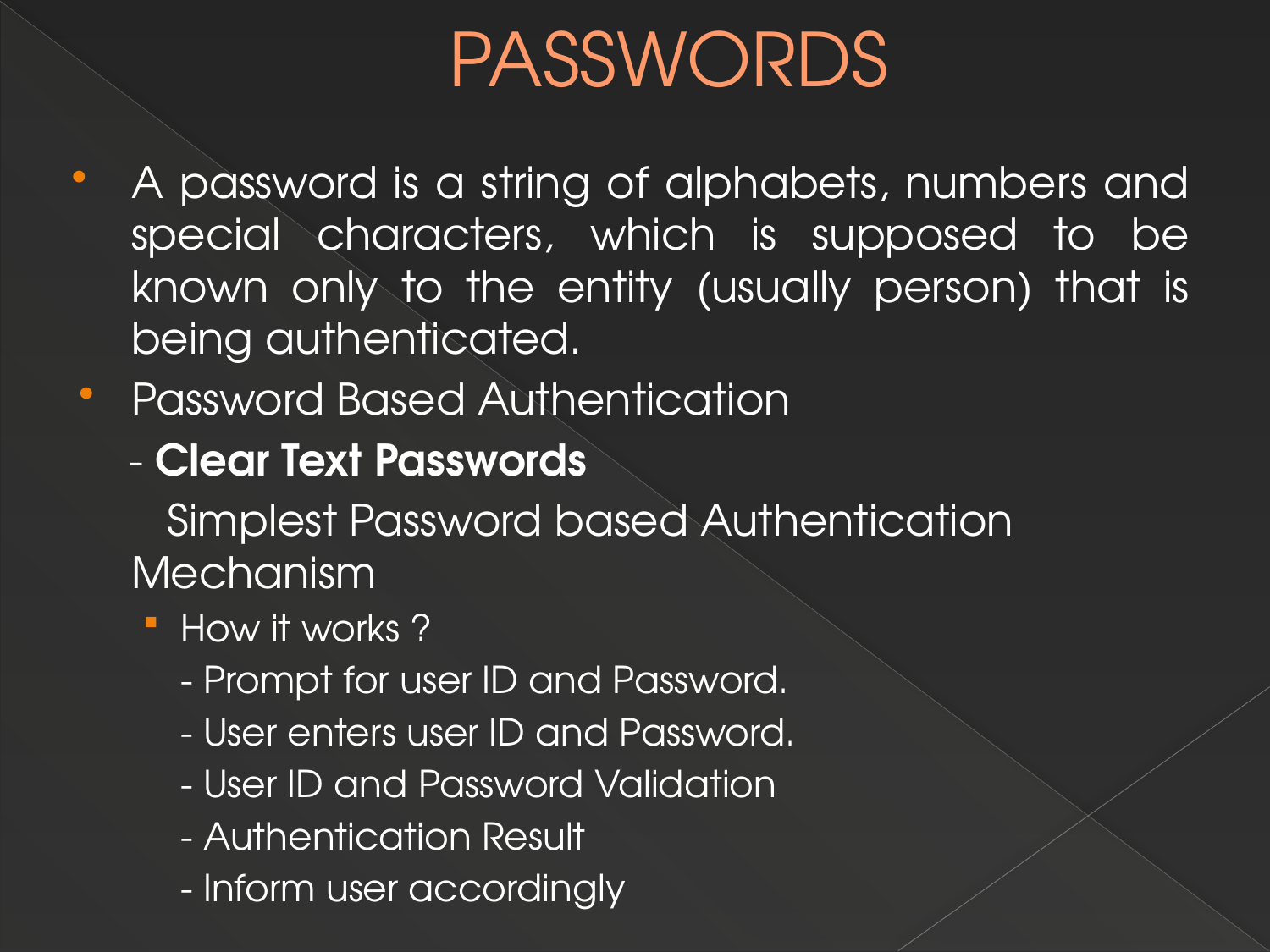

# PASSWORDS
A password is a string of alphabets, numbers and special characters, which is supposed to be known only to the entity (usually person) that is being authenticated.
Password Based Authentication
    - Clear Text Passwords
	   Simplest Password based Authentication Mechanism
How it works ?
	- Prompt for user ID and Password.
	- User enters user ID and Password.
	- User ID and Password Validation
	- Authentication Result
	- Inform user accordingly